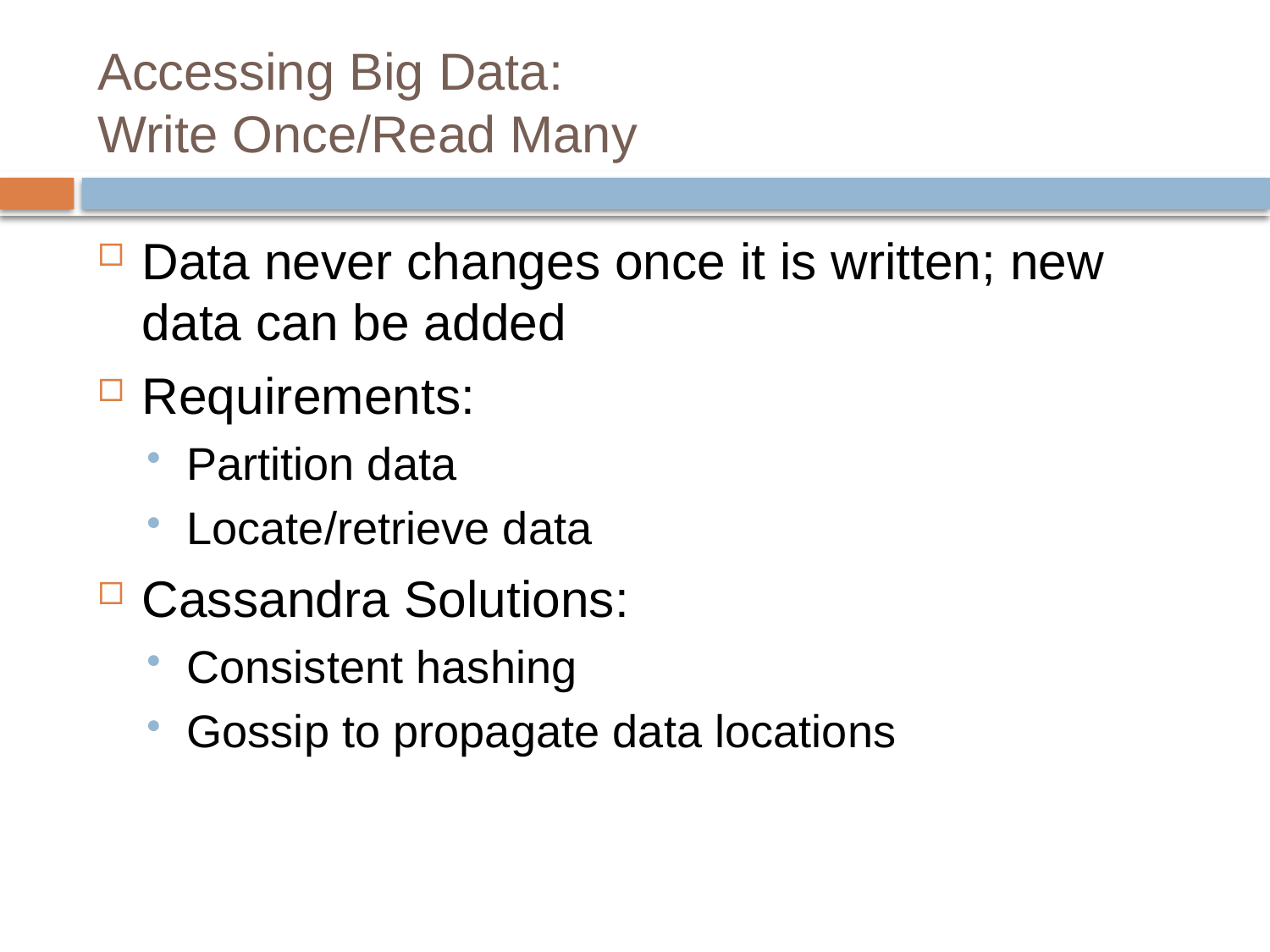

# Accessing Big Data: Write Once/Read Many
Data never changes once it is written; new data can be added
Requirements:
Partition data
Locate/retrieve data
Cassandra Solutions:
Consistent hashing
Gossip to propagate data locations